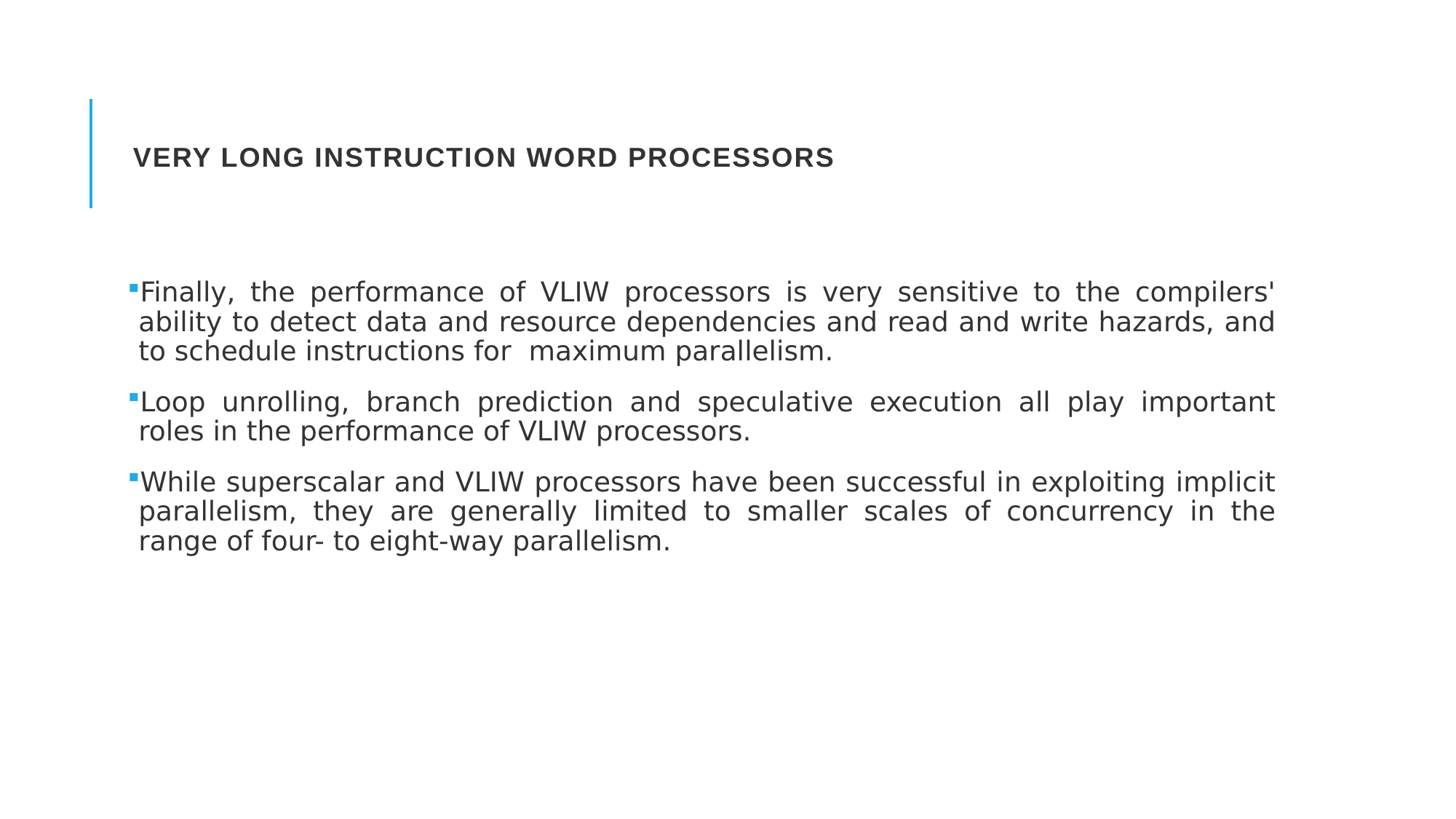

# Very Long Instruction Word Processors
Finally, the performance of VLIW processors is very sensitive to the compilers' ability to detect data and resource dependencies and read and write hazards, and to schedule instructions for  maximum parallelism.
Loop unrolling, branch prediction and speculative execution all play important roles in the performance of VLIW processors.
While superscalar and VLIW processors have been successful in exploiting implicit parallelism, they are generally limited to smaller scales of concurrency in the range of four- to eight-way parallelism.